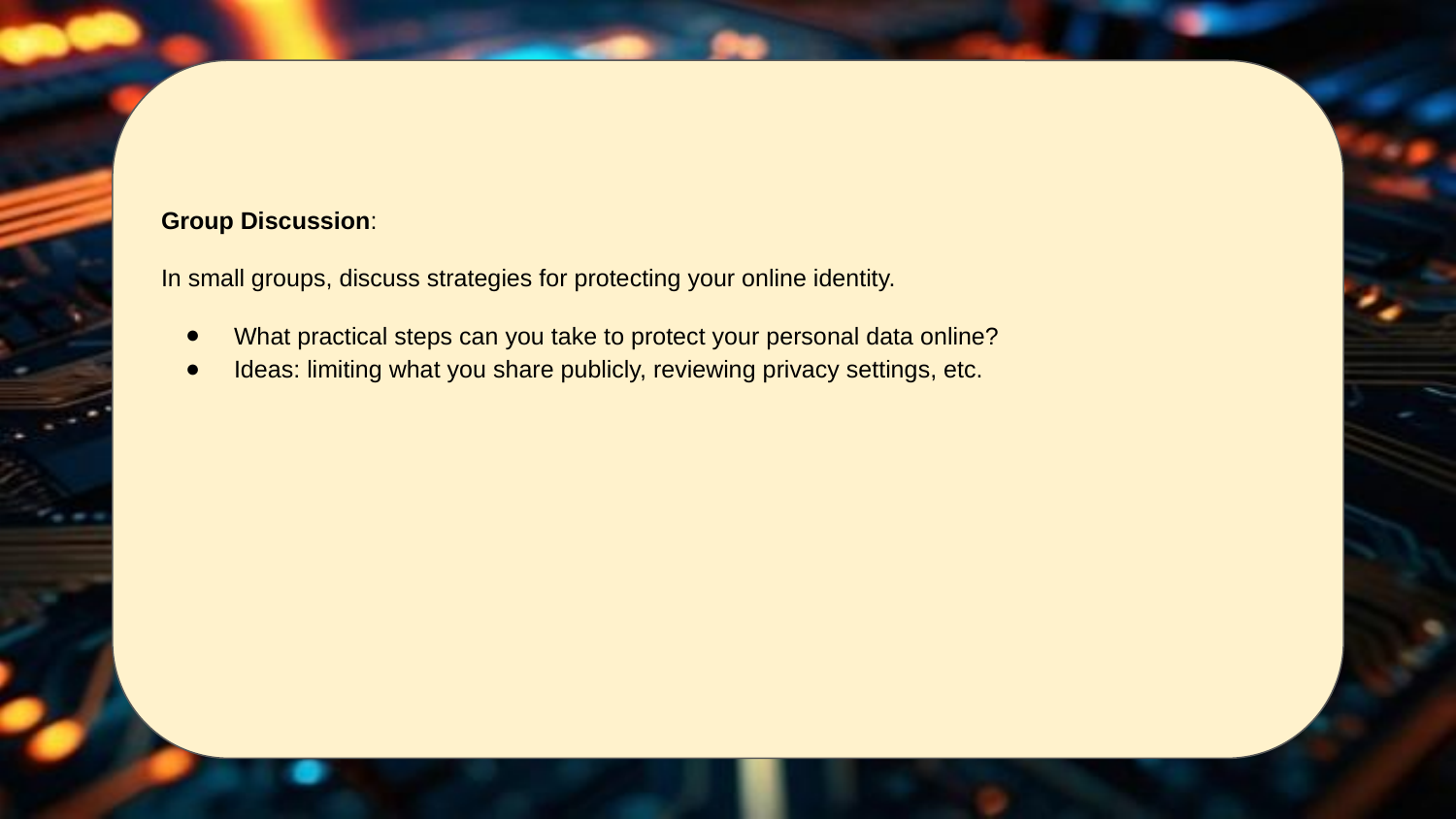

Group Discussion:
In small groups, discuss strategies for protecting your online identity.
What practical steps can you take to protect your personal data online?
Ideas: limiting what you share publicly, reviewing privacy settings, etc.